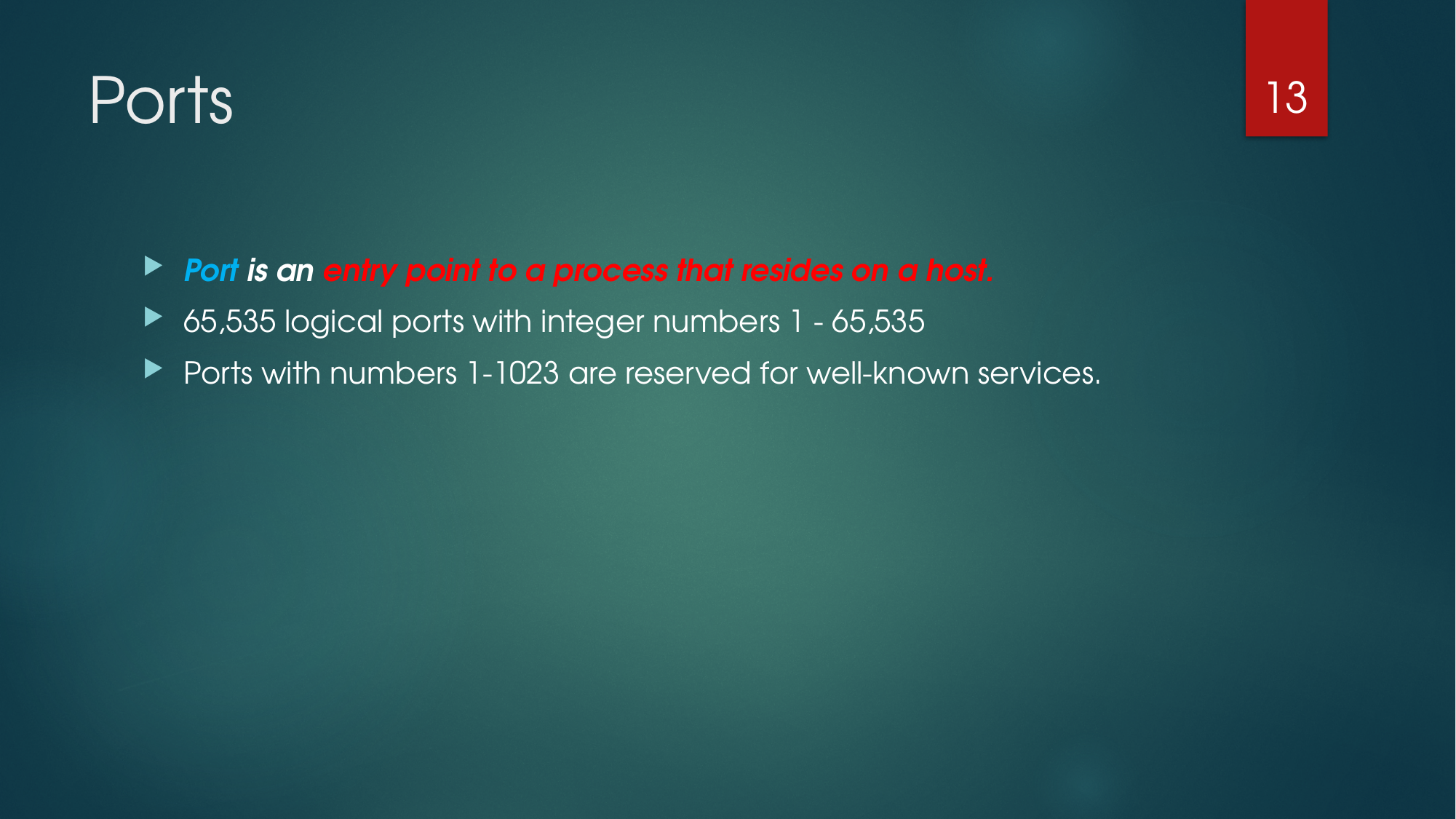

13
# Ports
Port is an entry point to a process that resides on a host.
65,535 logical ports with integer numbers 1 - 65,535
Ports with numbers 1-1023 are reserved for well-known services.